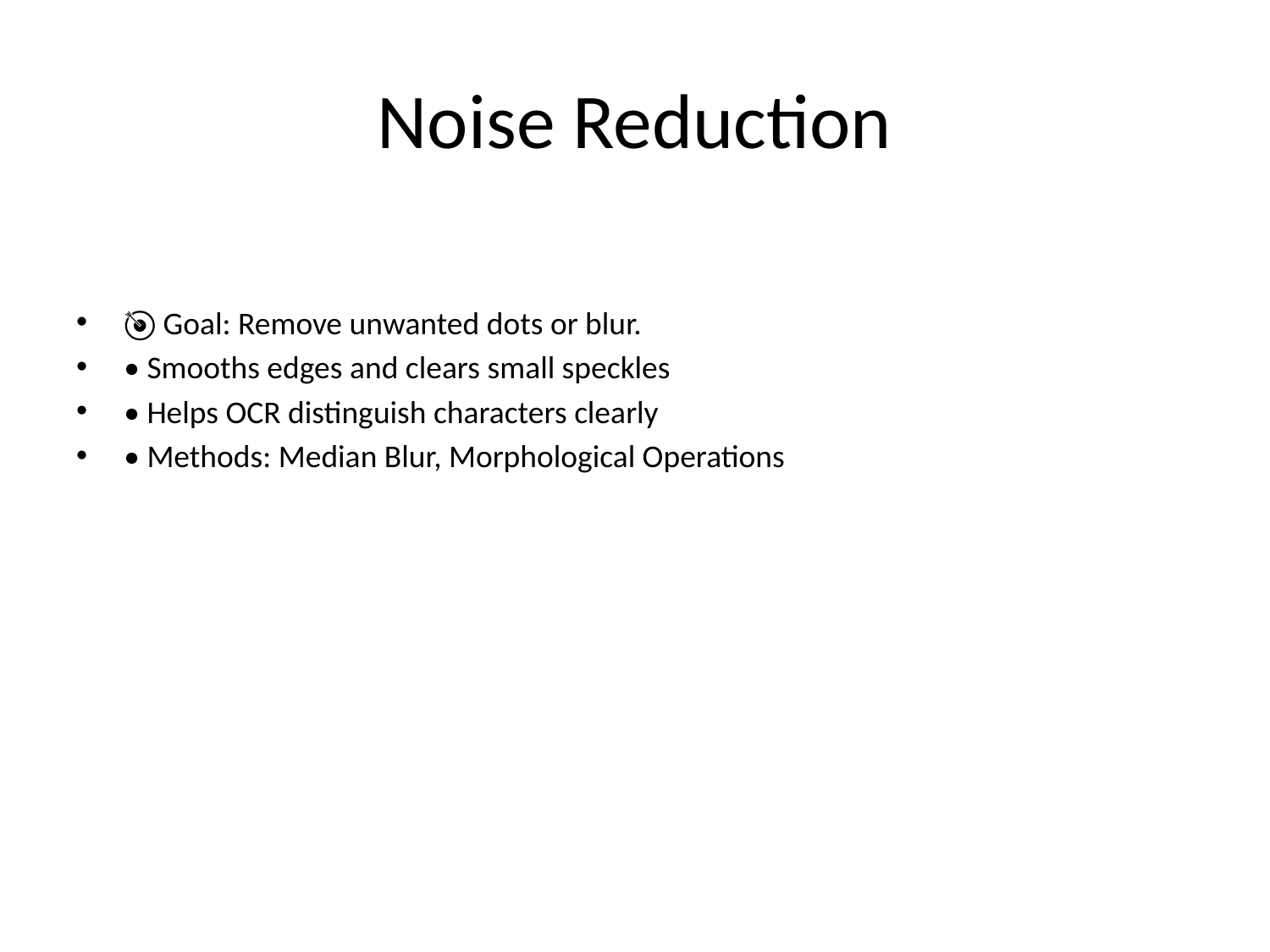

# Noise Reduction

🎯 Goal: Remove unwanted dots or blur.
• Smooths edges and clears small speckles
• Helps OCR distinguish characters clearly
• Methods: Median Blur, Morphological Operations